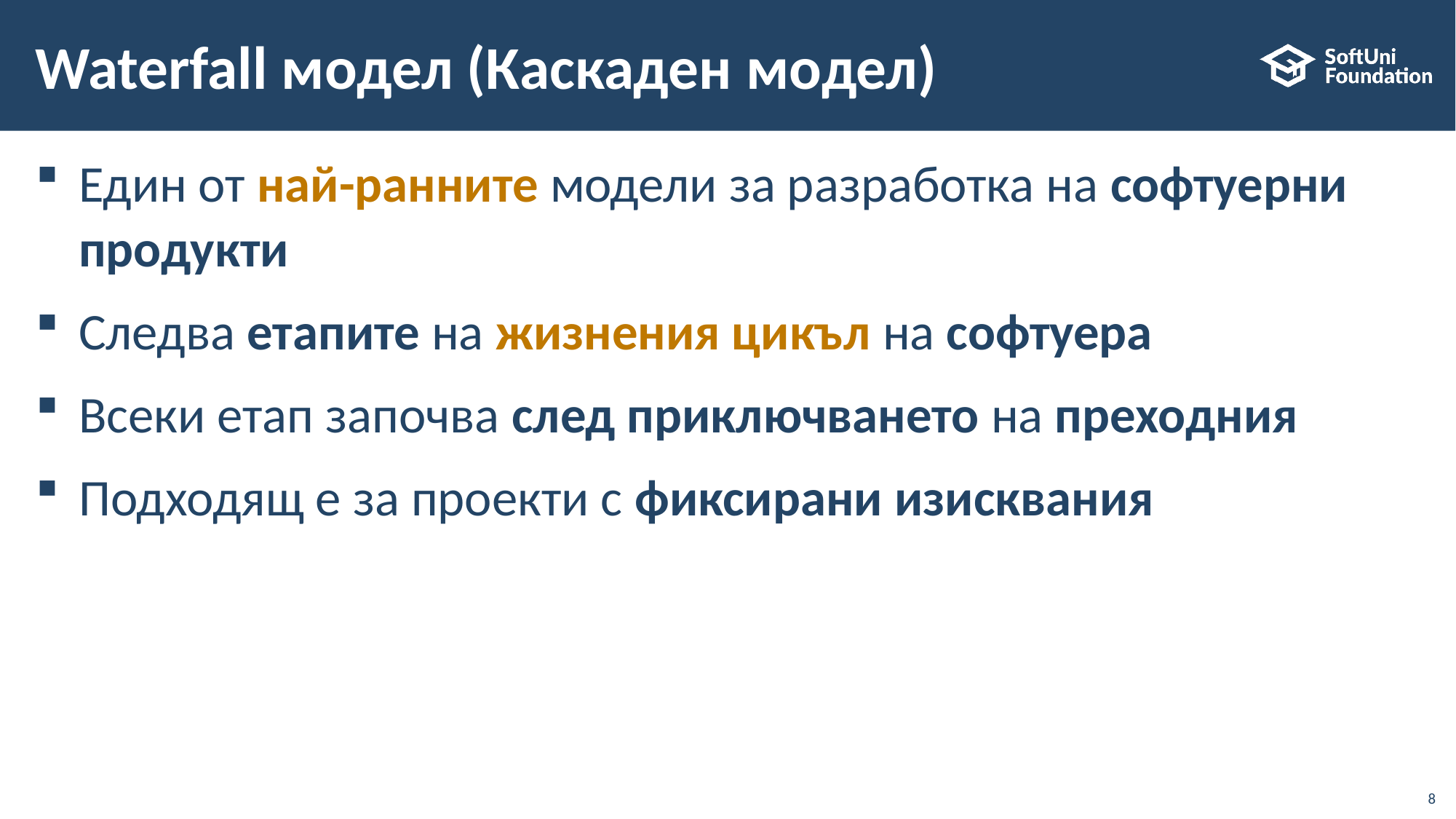

# Waterfall модел (Каскаден модел)
Един от най-ранните модели за разработка на софтуерни продукти
Следва етапите на жизнения цикъл на софтуера
Всеки етап започва след приключването на преходния
Подходящ е за проекти с фиксирани изисквания
8